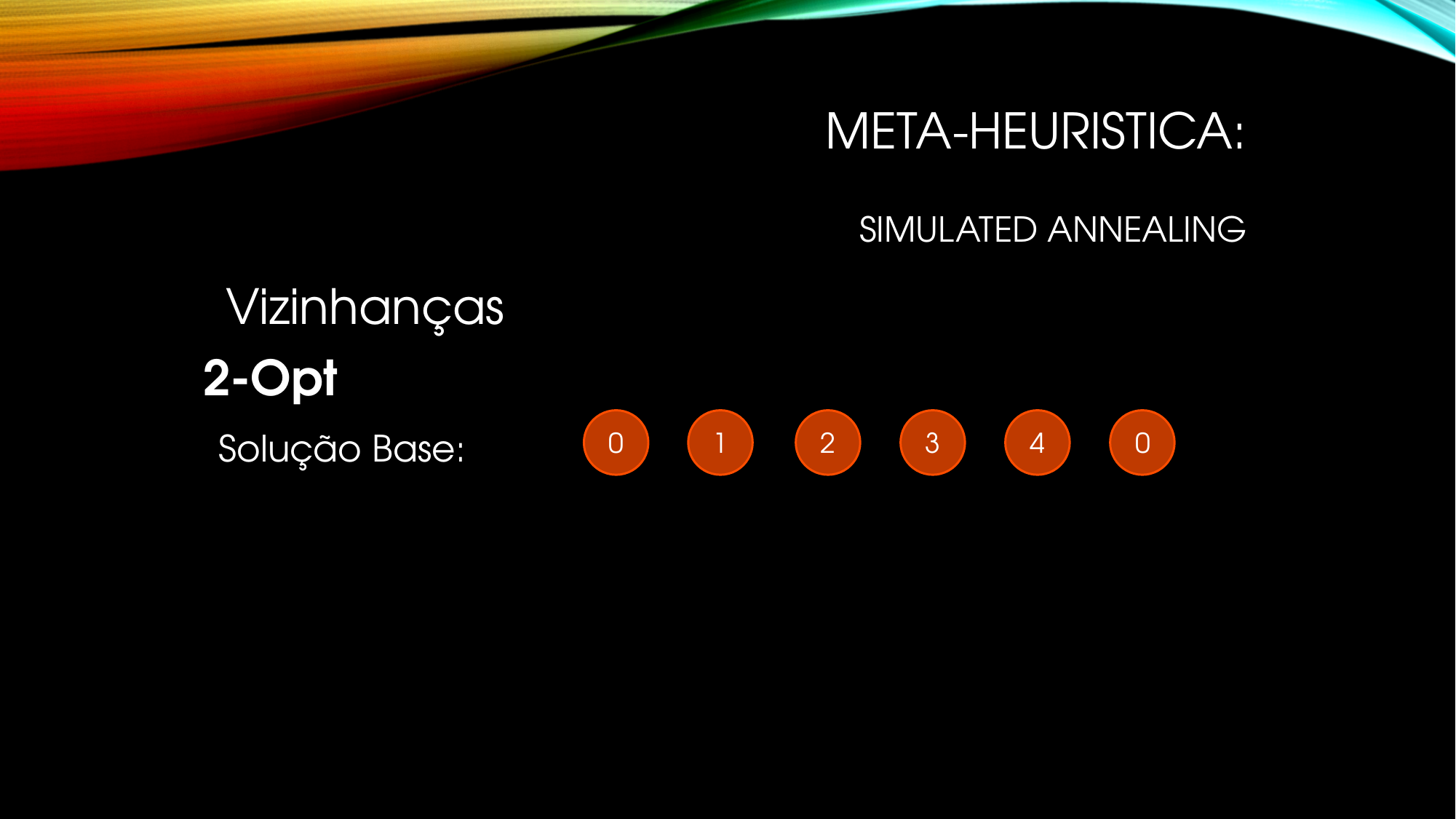

# Meta-heuristica: Simulated annealing
	Vizinhanças
2-Opt

Solução Base:
0
1
2
3
4
0